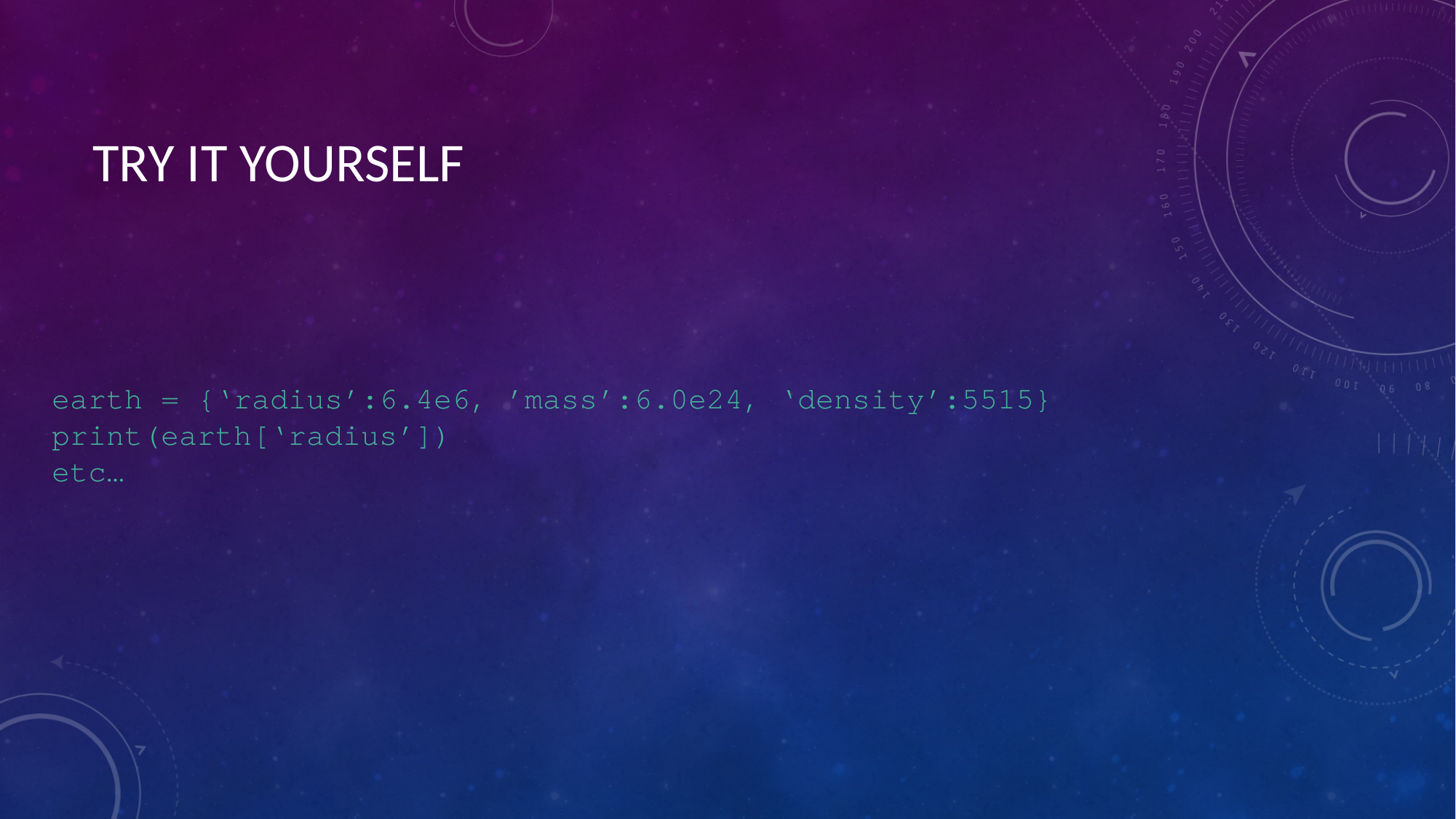

# Try it yourself
earth = {‘radius’:6.4e6, ’mass’:6.0e24, ‘density’:5515}
print(earth[‘radius’])
etc…